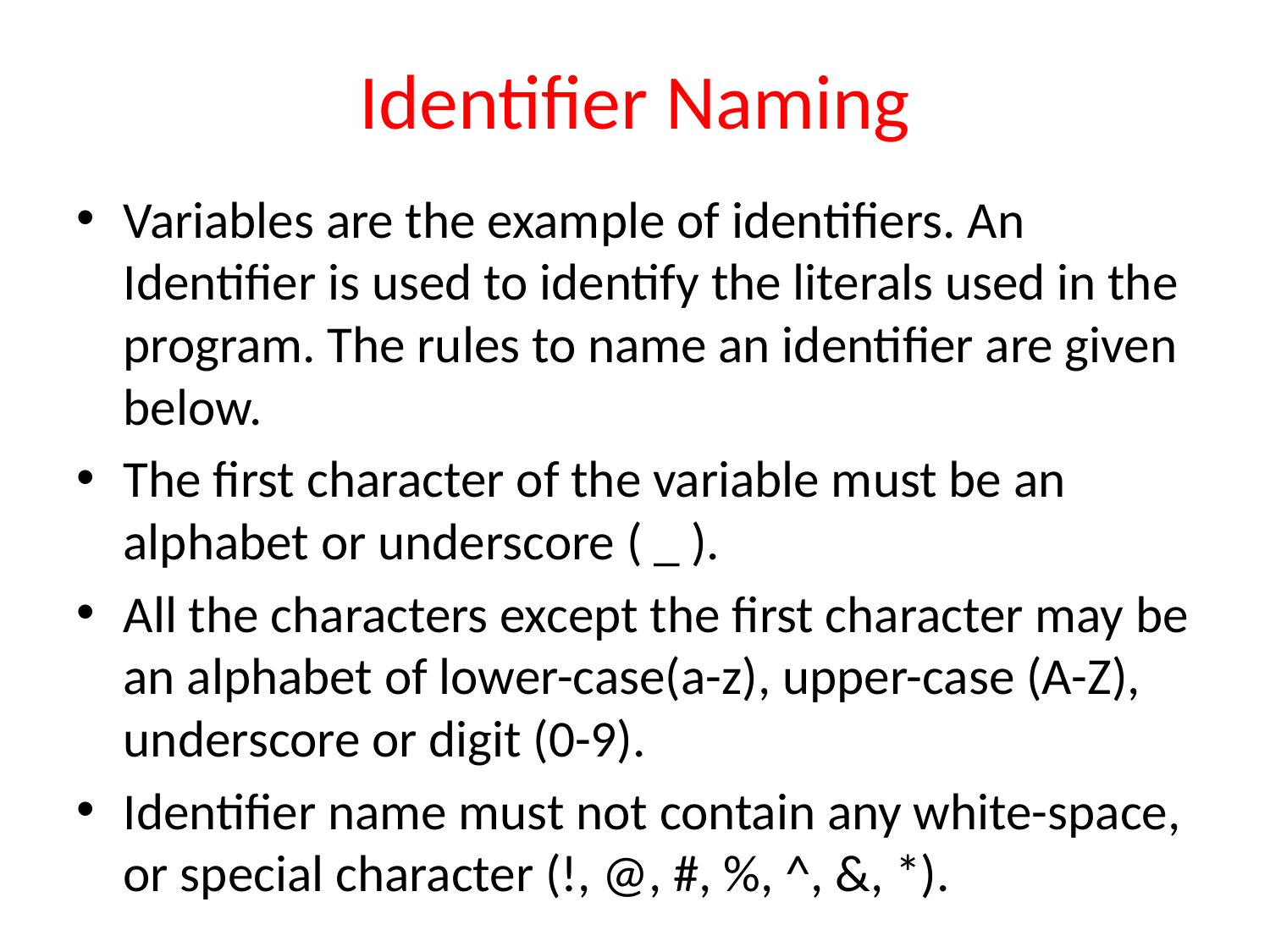

# Identifier Naming
Variables are the example of identifiers. An Identifier is used to identify the literals used in the program. The rules to name an identifier are given below.
The first character of the variable must be an alphabet or underscore ( _ ).
All the characters except the first character may be an alphabet of lower-case(a-z), upper-case (A-Z), underscore or digit (0-9).
Identifier name must not contain any white-space, or special character (!, @, #, %, ^, &, *).